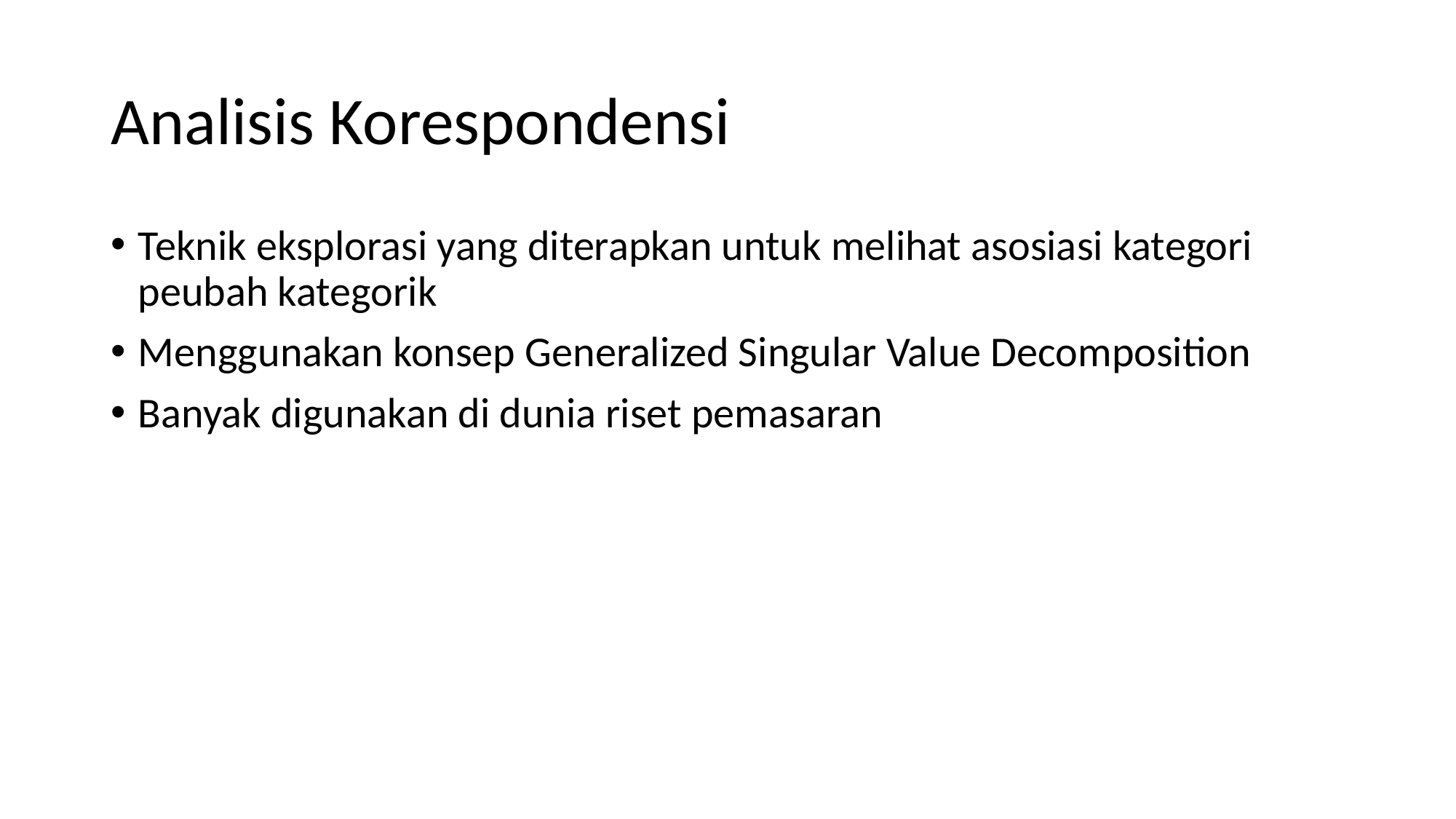

# Analisis Korespondensi
Teknik eksplorasi yang diterapkan untuk melihat asosiasi kategori peubah kategorik
Menggunakan konsep Generalized Singular Value Decomposition
Banyak digunakan di dunia riset pemasaran